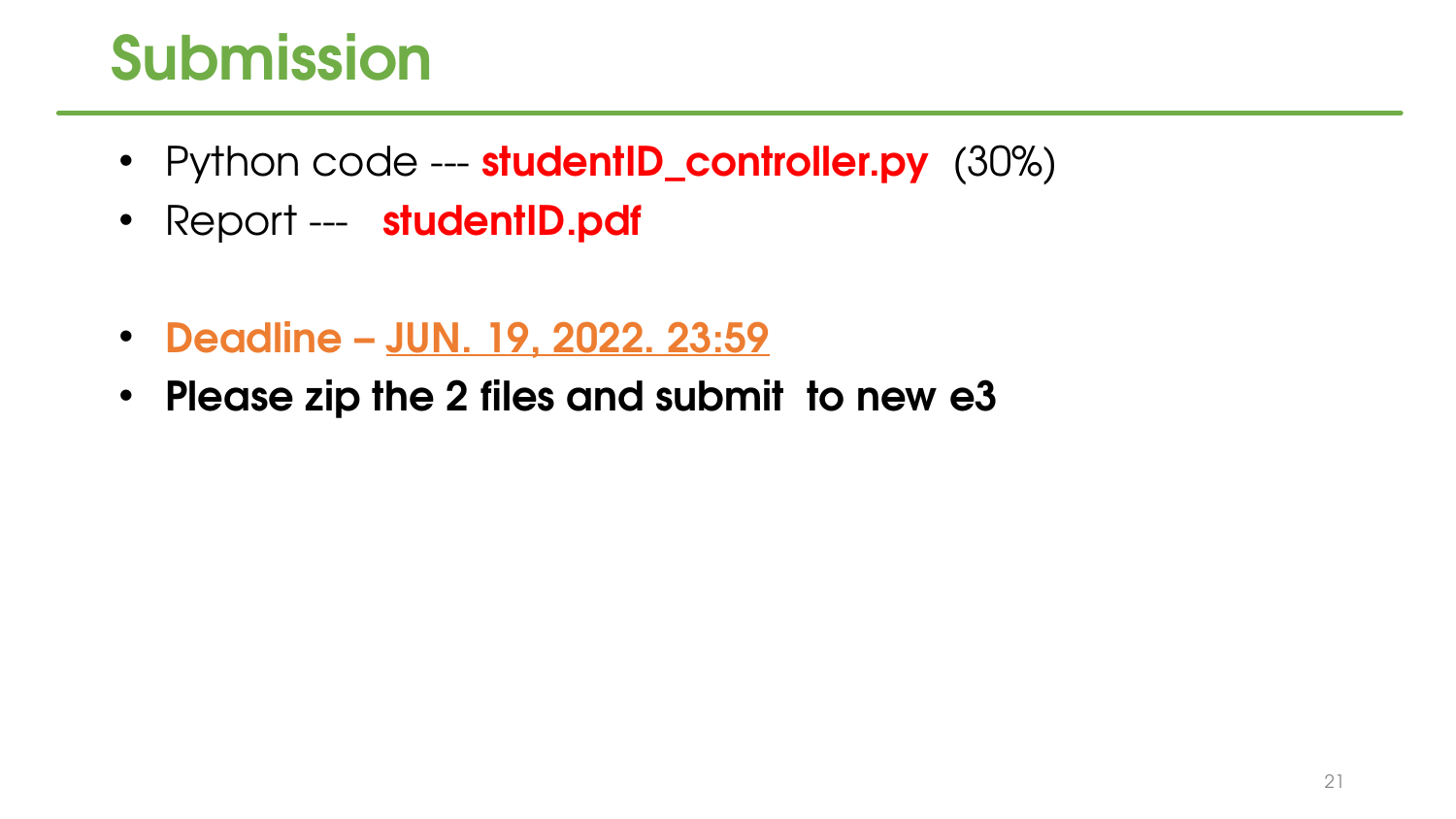

# Submission
Python code --- studentID_controller.py  (30%)
Report ---   studentID.pdf

Deadline – JUN. 19, 2022. 23:59
Please zip the 2 files and submit  to new e3
21